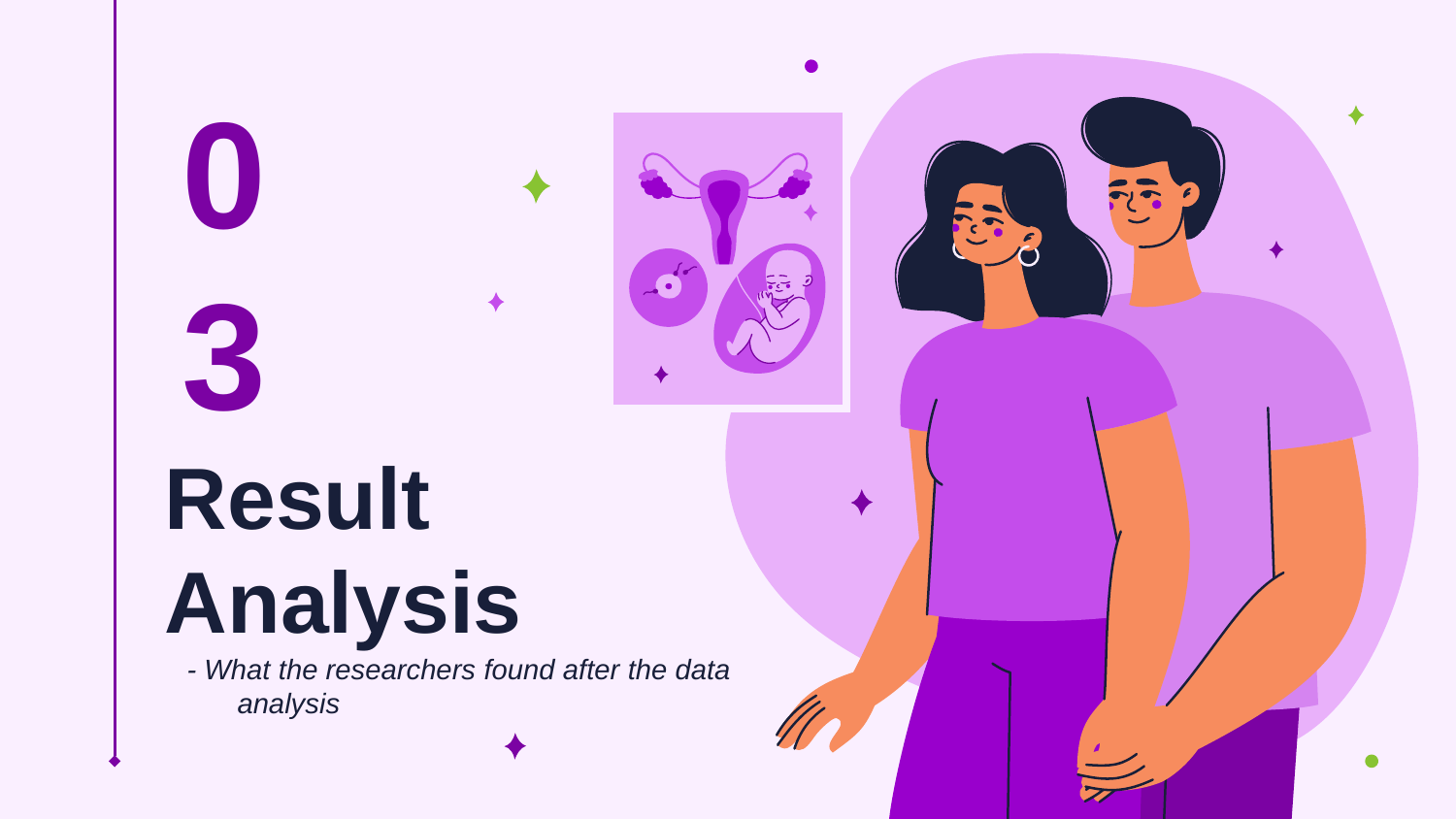

03

# Result Analysis

- What the researchers found after the data analysis